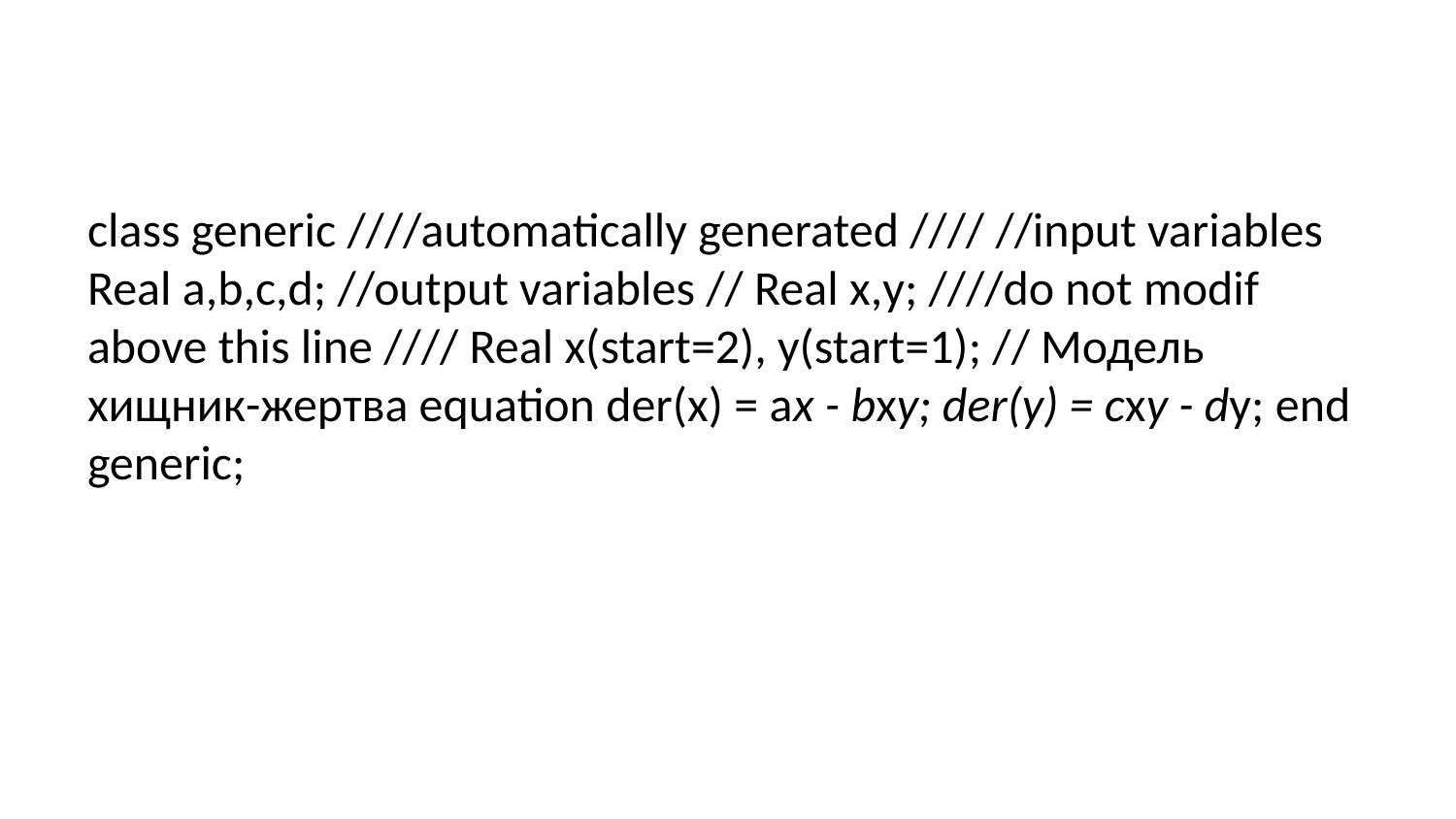

class generic ////automatically generated //// //input variables Real a,b,c,d; //output variables // Real x,y; ////do not modif above this line //// Real x(start=2), y(start=1); // Модель хищник-жертва equation der(x) = ax - bxy; der(y) = cxy - dy; end generic;